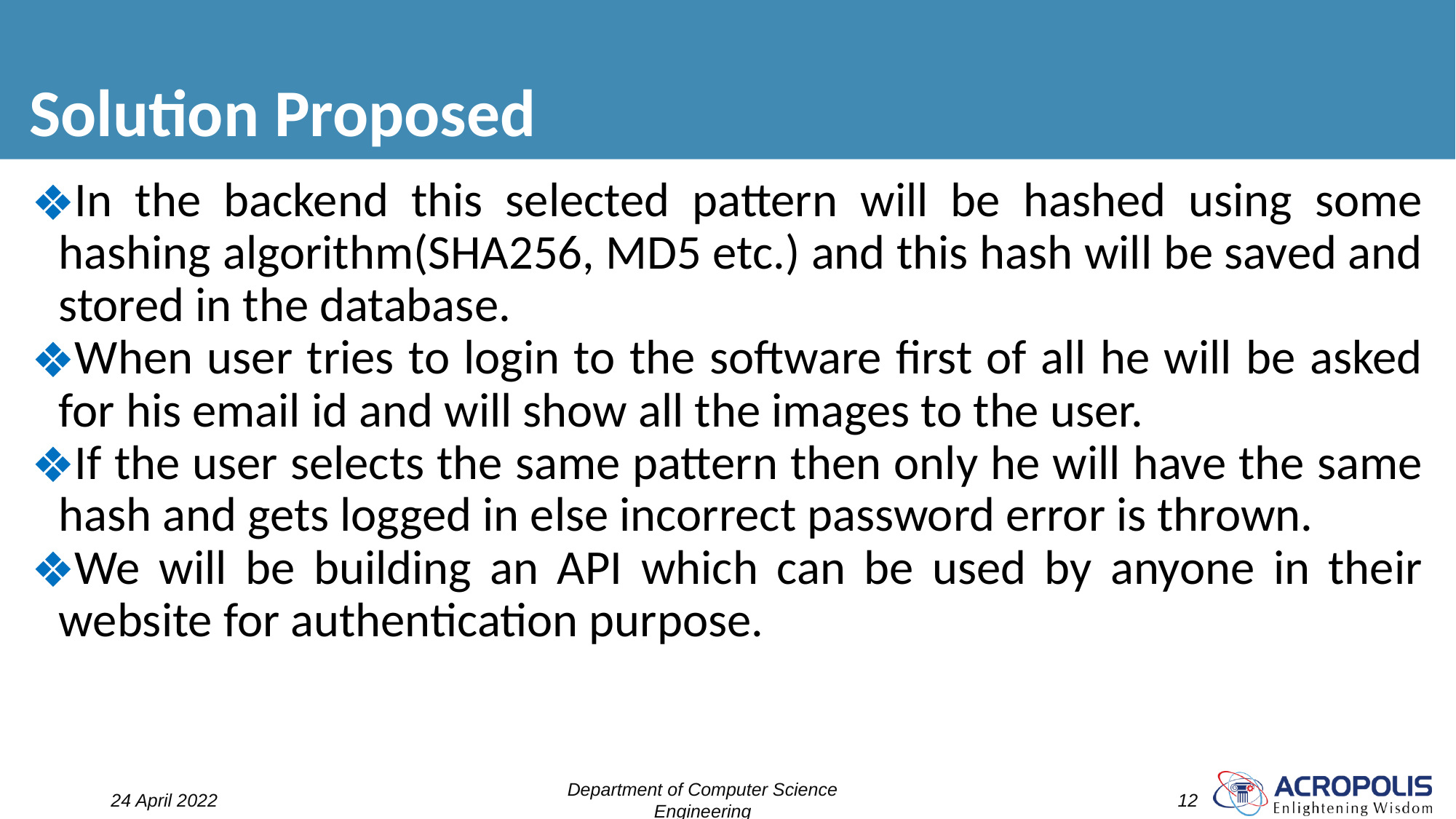

# Solution Proposed
In the backend this selected pattern will be hashed using some hashing algorithm(SHA256, MD5 etc.) and this hash will be saved and stored in the database.
When user tries to login to the software first of all he will be asked for his email id and will show all the images to the user.
If the user selects the same pattern then only he will have the same hash and gets logged in else incorrect password error is thrown.
We will be building an API which can be used by anyone in their website for authentication purpose.
24 April 2022
Department of Computer Science Engineering
12